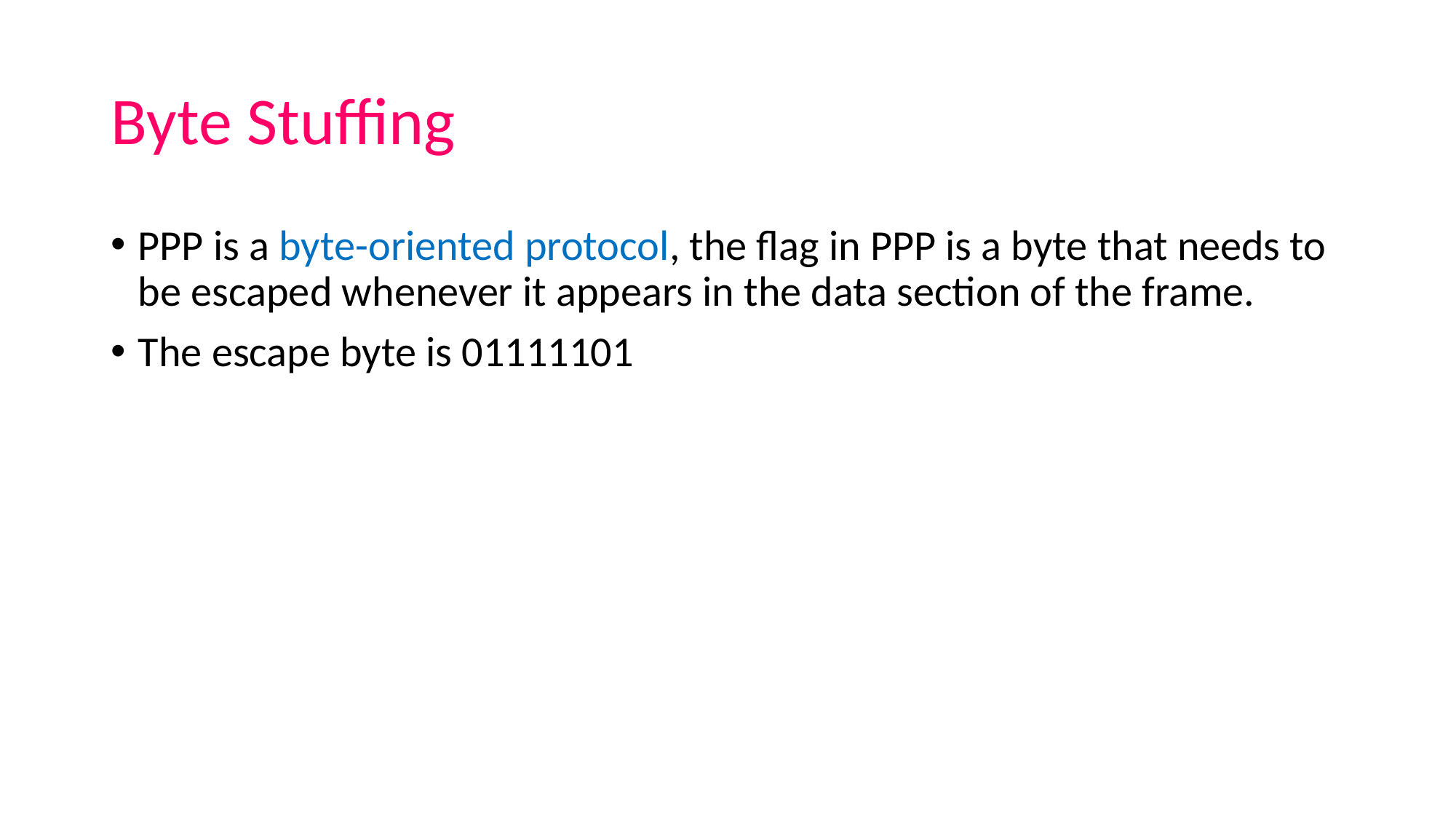

# Byte Stuffing
PPP is a byte-oriented protocol, the flag in PPP is a byte that needs to be escaped whenever it appears in the data section of the frame.
The escape byte is 01111101